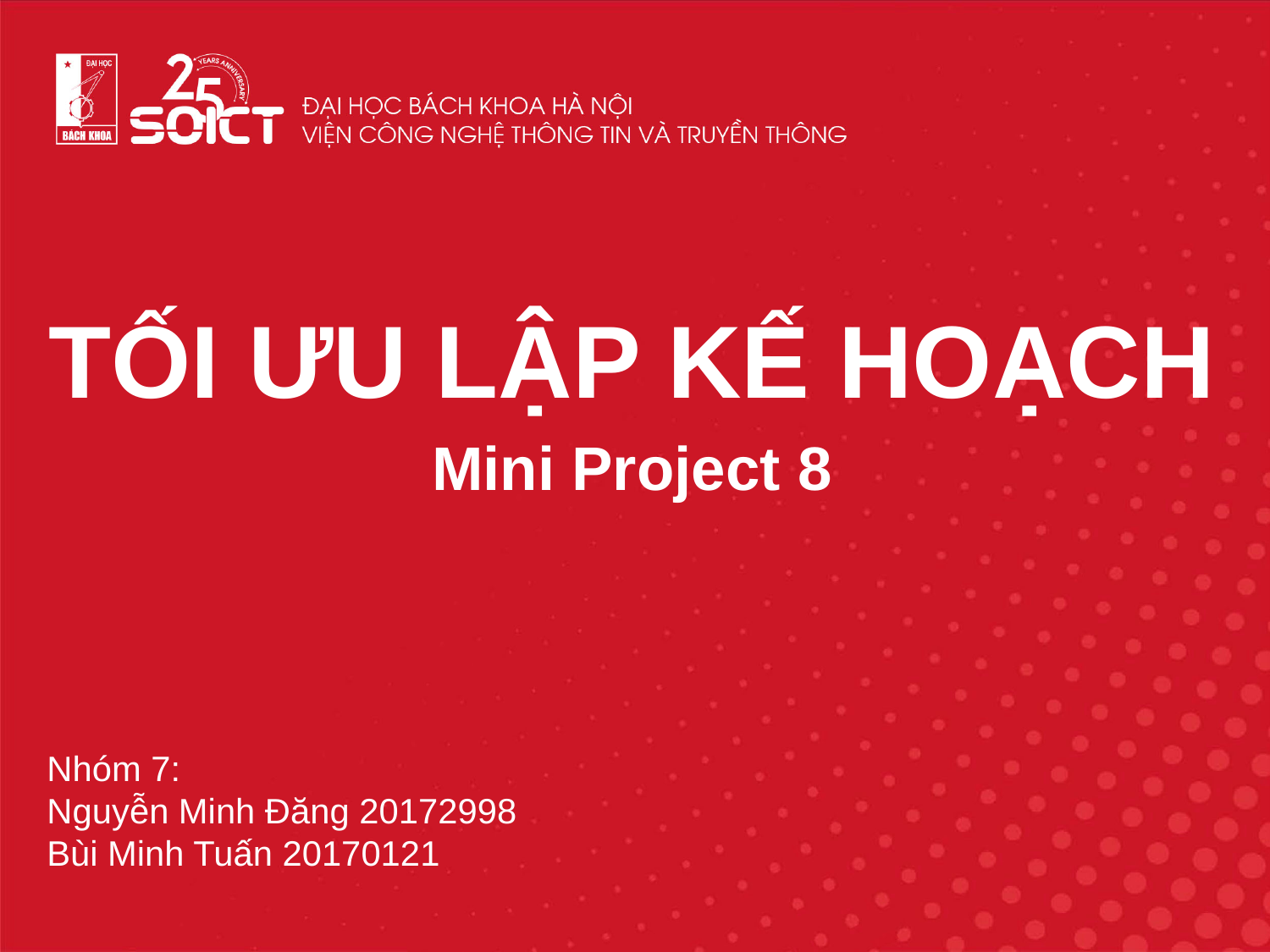

TỐI ƯU LẬP KẾ HOẠCH
Mini Project 8
Nhóm 7:
Nguyễn Minh Đăng 20172998
Bùi Minh Tuấn 20170121